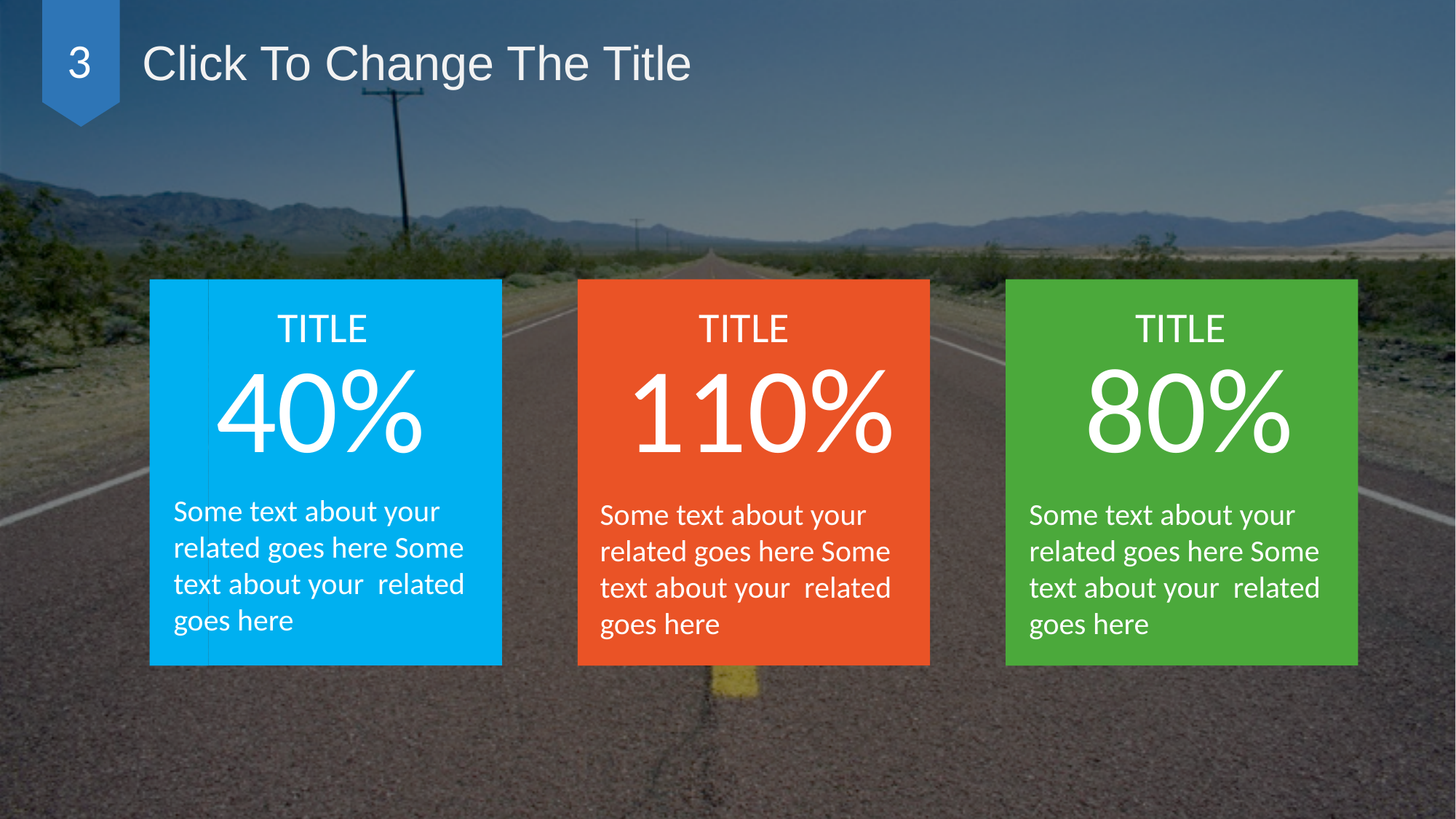

3
Click To Change The Title

TITLE
TITLE
TITLE
40%
110%
80%
Some text about your  related goes here Some text about your  related goes here

Some text about your  related goes here Some text about your  related goes here

Some text about your  related goes here Some text about your  related goes here